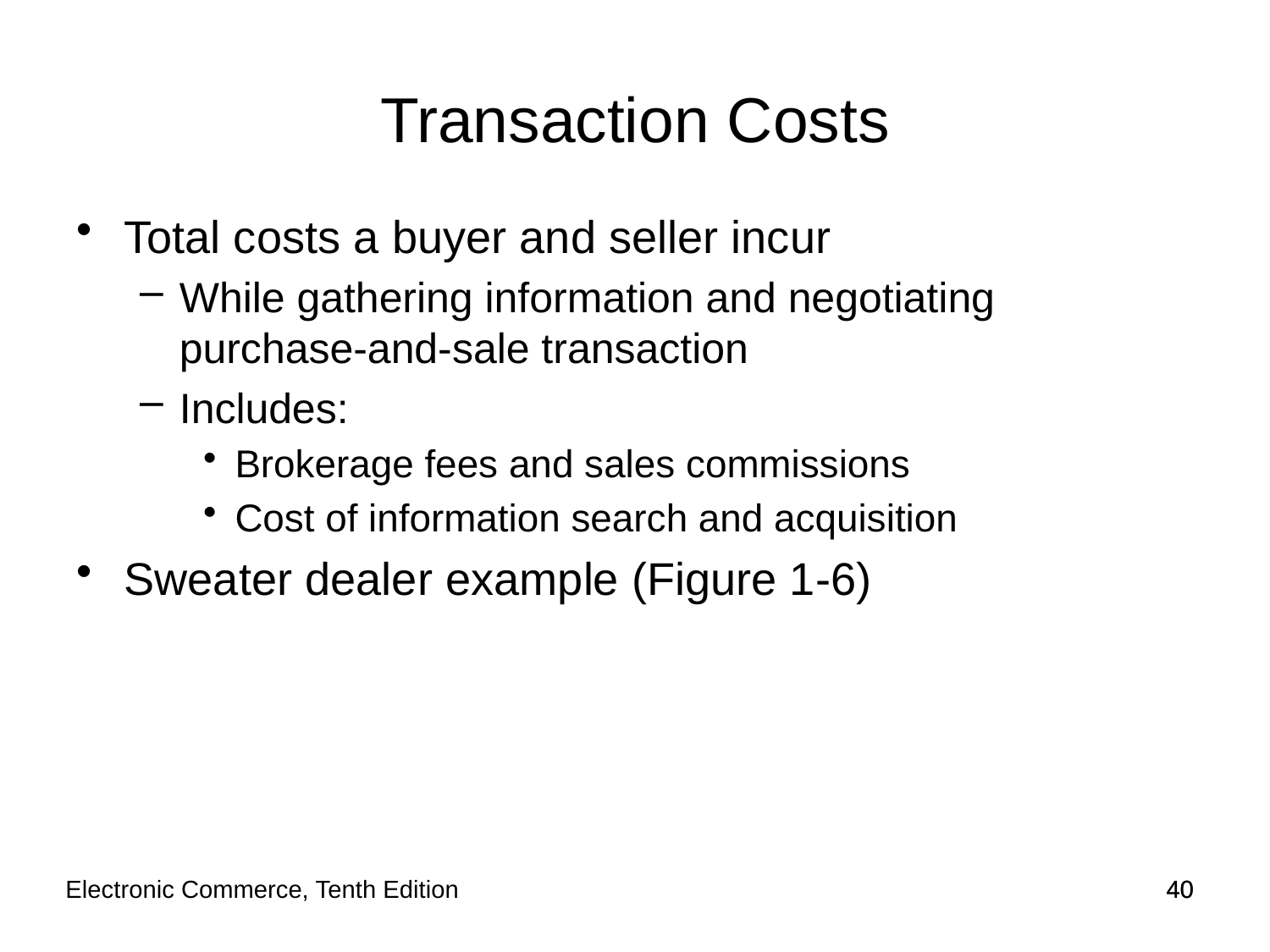

Transaction Costs
Total costs a buyer and seller incur
While gathering information and negotiating purchase-and-sale transaction
Includes:
Brokerage fees and sales commissions
Cost of information search and acquisition
Sweater dealer example (Figure 1-6)
Electronic Commerce, Tenth Edition
40
40